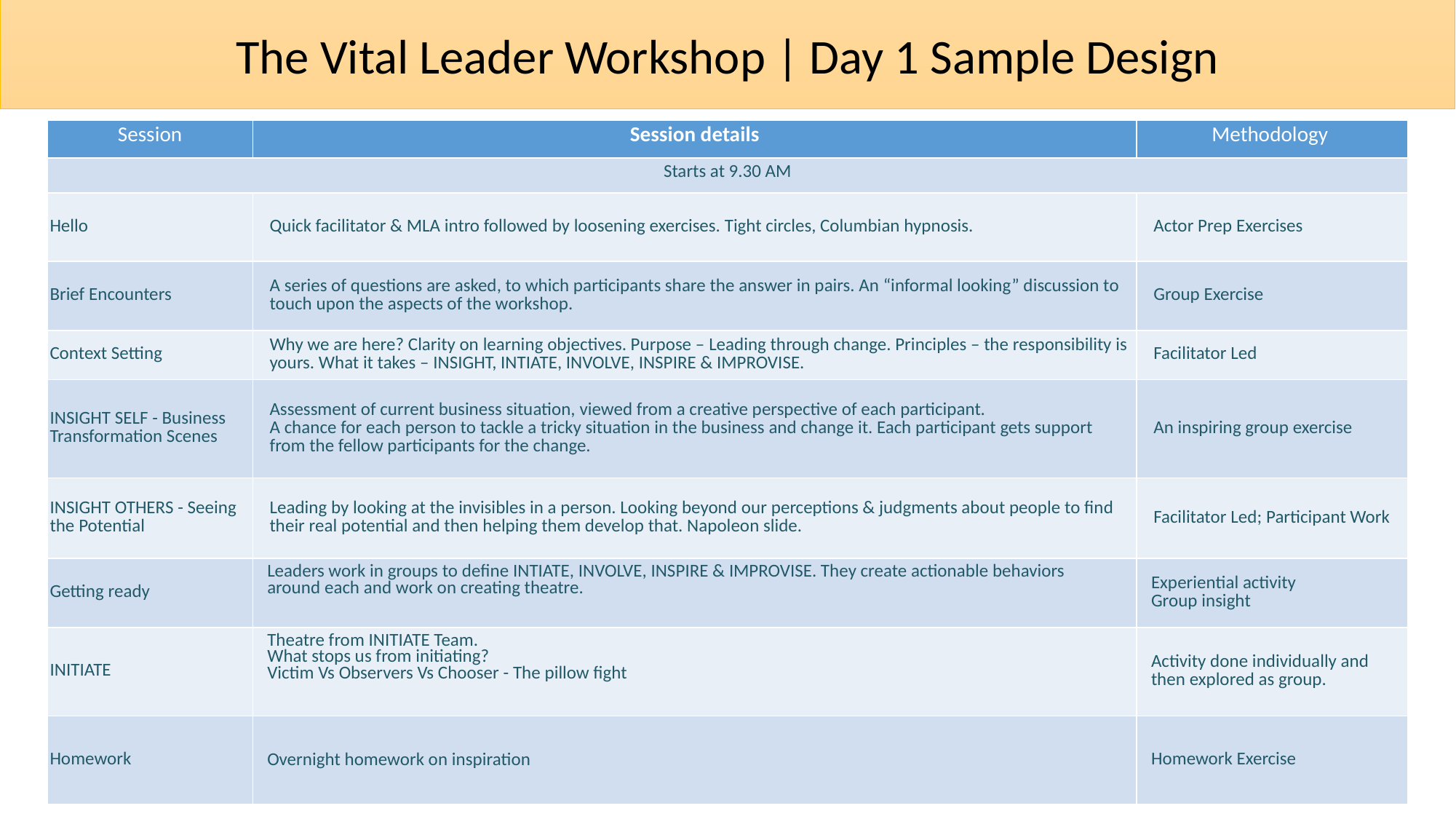

The Vital Leader Workshop | Day 1 Sample Design
| Session | Session details | Methodology |
| --- | --- | --- |
| Starts at 9.30 AM |  |  |
| Hello | Quick facilitator & MLA intro followed by loosening exercises. Tight circles, Columbian hypnosis. | Actor Prep Exercises |
| Brief Encounters | A series of questions are asked, to which participants share the answer in pairs. An “informal looking” discussion to touch upon the aspects of the workshop. | Group Exercise |
| Context Setting | Why we are here? Clarity on learning objectives. Purpose – Leading through change. Principles – the responsibility is yours. What it takes – INSIGHT, INTIATE, INVOLVE, INSPIRE & IMPROVISE. | Facilitator Led |
| INSIGHT SELF - Business Transformation Scenes | Assessment of current business situation, viewed from a creative perspective of each participant. A chance for each person to tackle a tricky situation in the business and change it. Each participant gets support from the fellow participants for the change. | An inspiring group exercise |
| INSIGHT OTHERS - Seeing the Potential | Leading by looking at the invisibles in a person. Looking beyond our perceptions & judgments about people to find their real potential and then helping them develop that. Napoleon slide. | Facilitator Led; Participant Work |
| Getting ready | Leaders work in groups to define INTIATE, INVOLVE, INSPIRE & IMPROVISE. They create actionable behaviors around each and work on creating theatre. | Experiential activity Group insight |
| INITIATE | Theatre from INITIATE Team. What stops us from initiating? Victim Vs Observers Vs Chooser - The pillow fight | Activity done individually and then explored as group. |
| Homework | Overnight homework on inspiration | Homework Exercise |